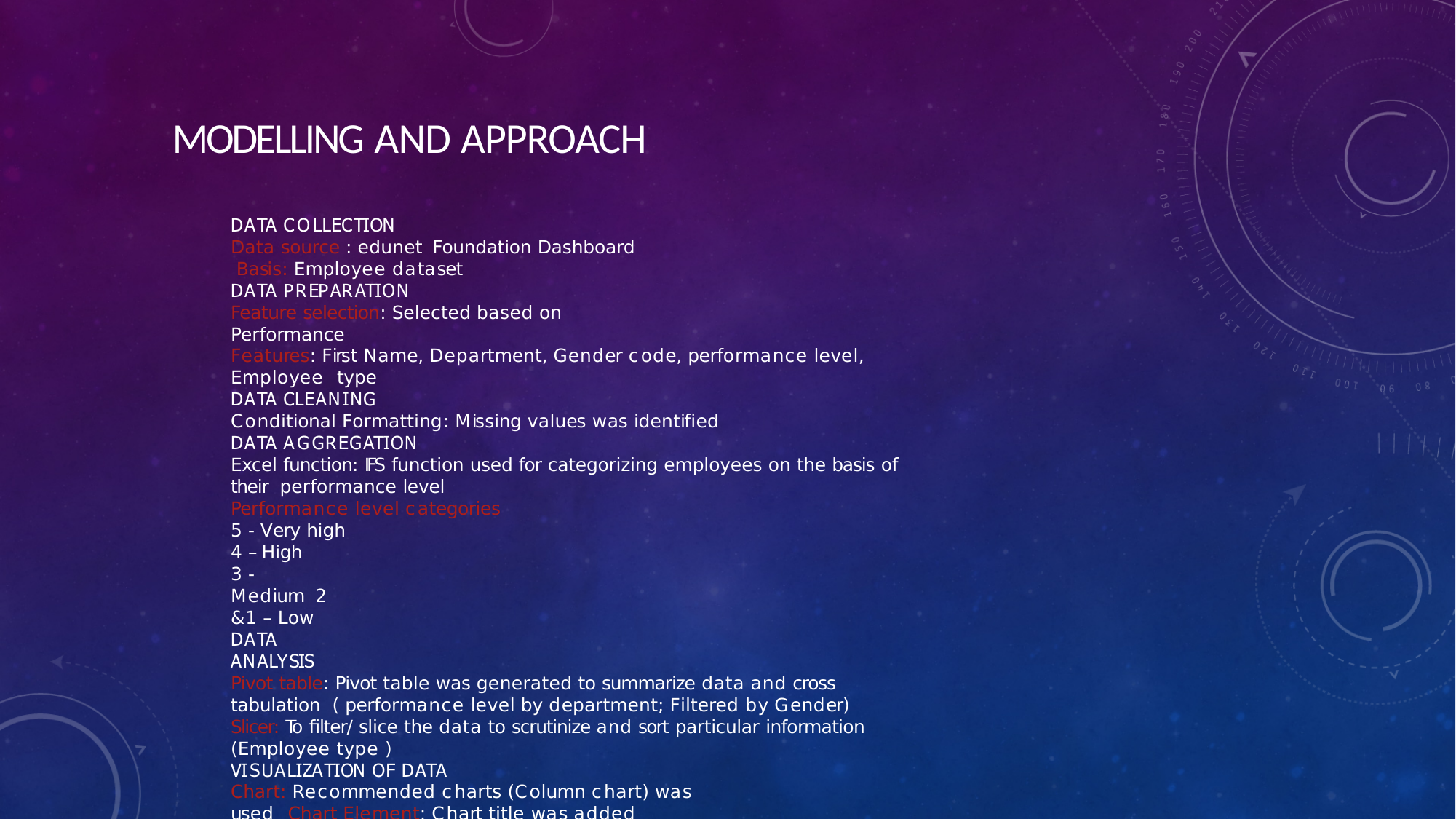

# MODELLING AND APPROACH
DATA COLLECTION
Data source : edunet Foundation Dashboard  Basis: Employee dataset
DATA PREPARATION
Feature selection: Selected based on Performance
Features: First Name, Department, Gender code, performance level, Employee  type
DATA CLEANING
Conditional Formatting: Missing values was identified
DATA AGGREGATION
Excel function: IFS function used for categorizing employees on the basis of their  performance level
Performance level categories
5 - Very high
4 – High
3 - Medium  2 &1 – Low
DATA ANALYSIS
Pivot table: Pivot table was generated to summarize data and cross tabulation  ( performance level by department; Filtered by Gender)
Slicer: To filter/ slice the data to scrutinize and sort particular information
(Employee type )
VISUALIZATION OF DATA
Chart: Recommended charts (Column chart) was used  Chart Element: Chart title was added
Trendline: Linear and exponential line was used